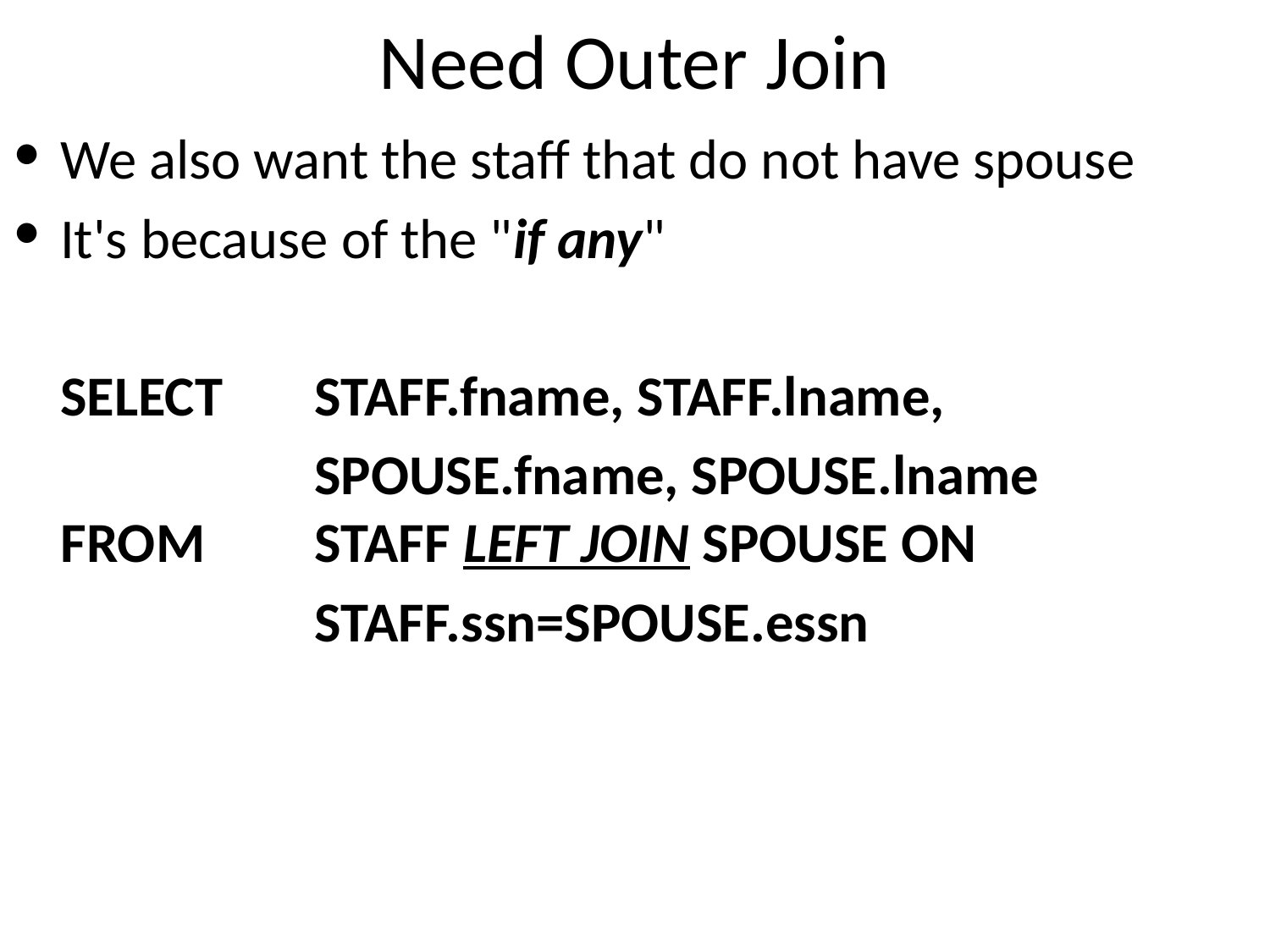

# Need Outer Join
We also want the staff that do not have spouse
It's because of the "if any"

	SELECT	STAFF.fname, STAFF.lname,
			SPOUSE.fname, SPOUSE.lname
FROM	STAFF LEFT JOIN SPOUSE ON
			STAFF.ssn=SPOUSE.essn